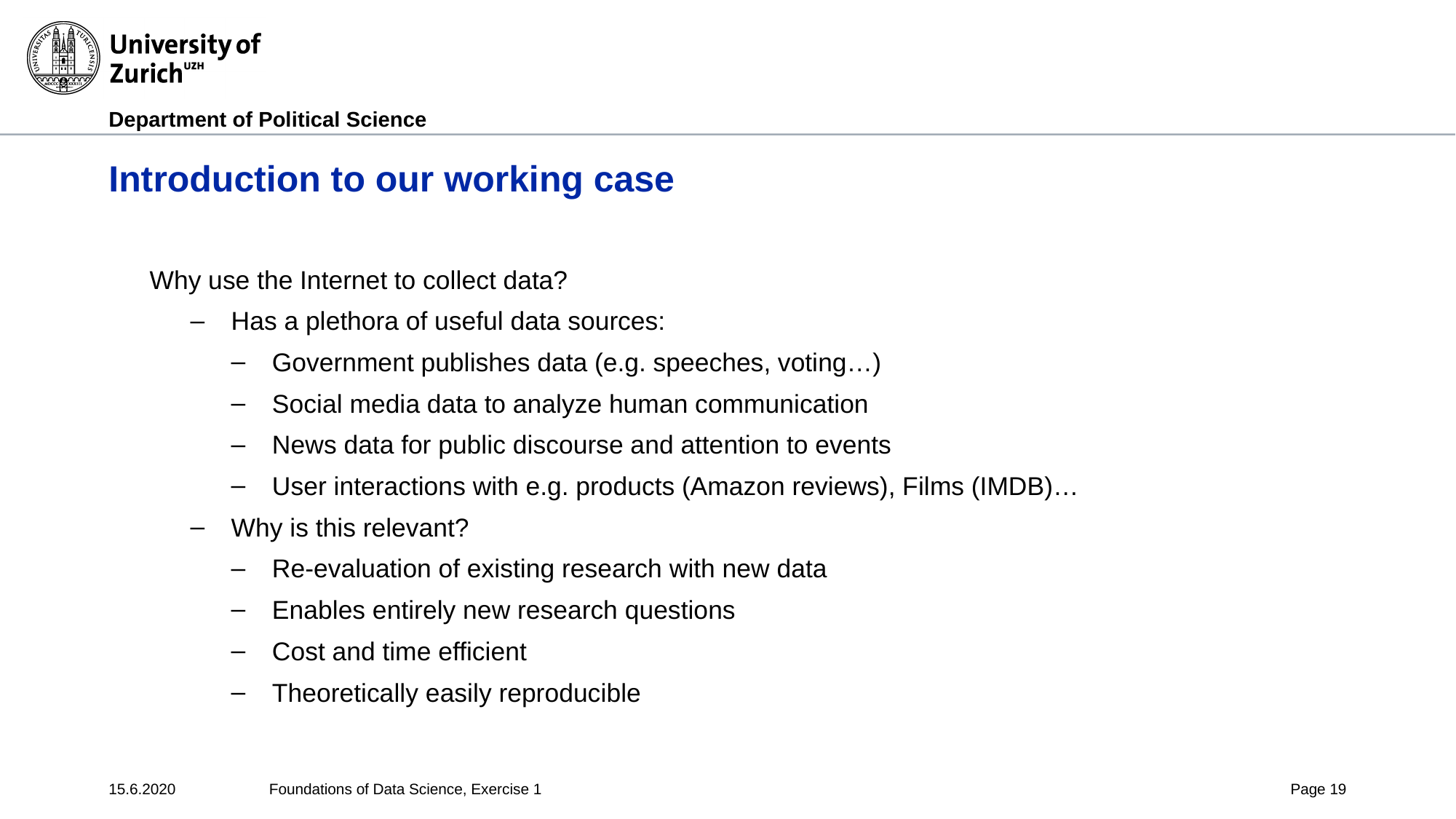

# Introduction to our working case
Why use the Internet to collect data?
Has a plethora of useful data sources:
Government publishes data (e.g. speeches, voting…)
Social media data to analyze human communication
News data for public discourse and attention to events
User interactions with e.g. products (Amazon reviews), Films (IMDB)…
Why is this relevant?
Re-evaluation of existing research with new data
Enables entirely new research questions
Cost and time efficient
Theoretically easily reproducible

15.6.2020
Foundations of Data Science, Exercise 1
Page 19